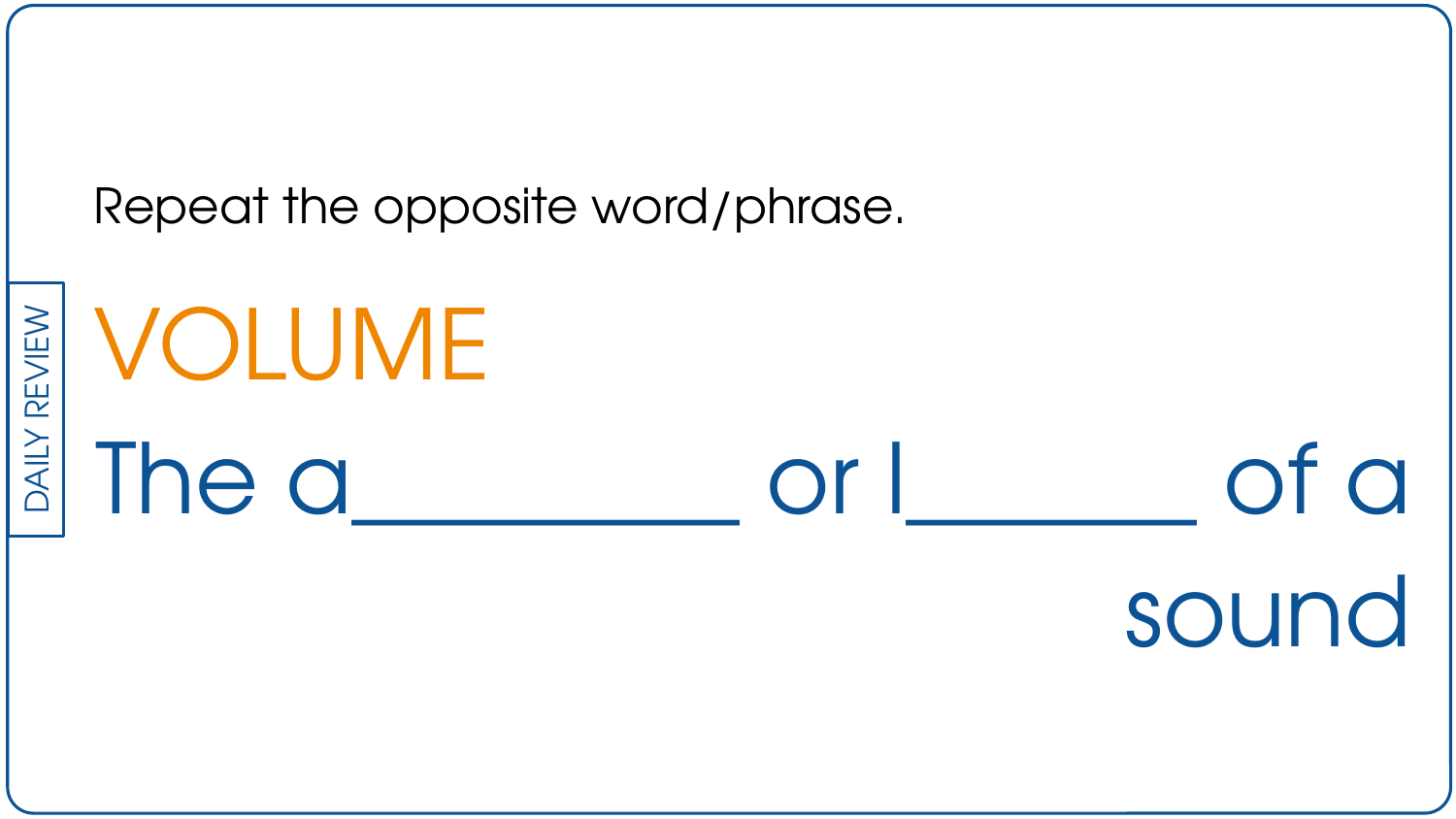

Repeat the opposite word/phrase.
VOLUME
The a________ or l______ of a sound